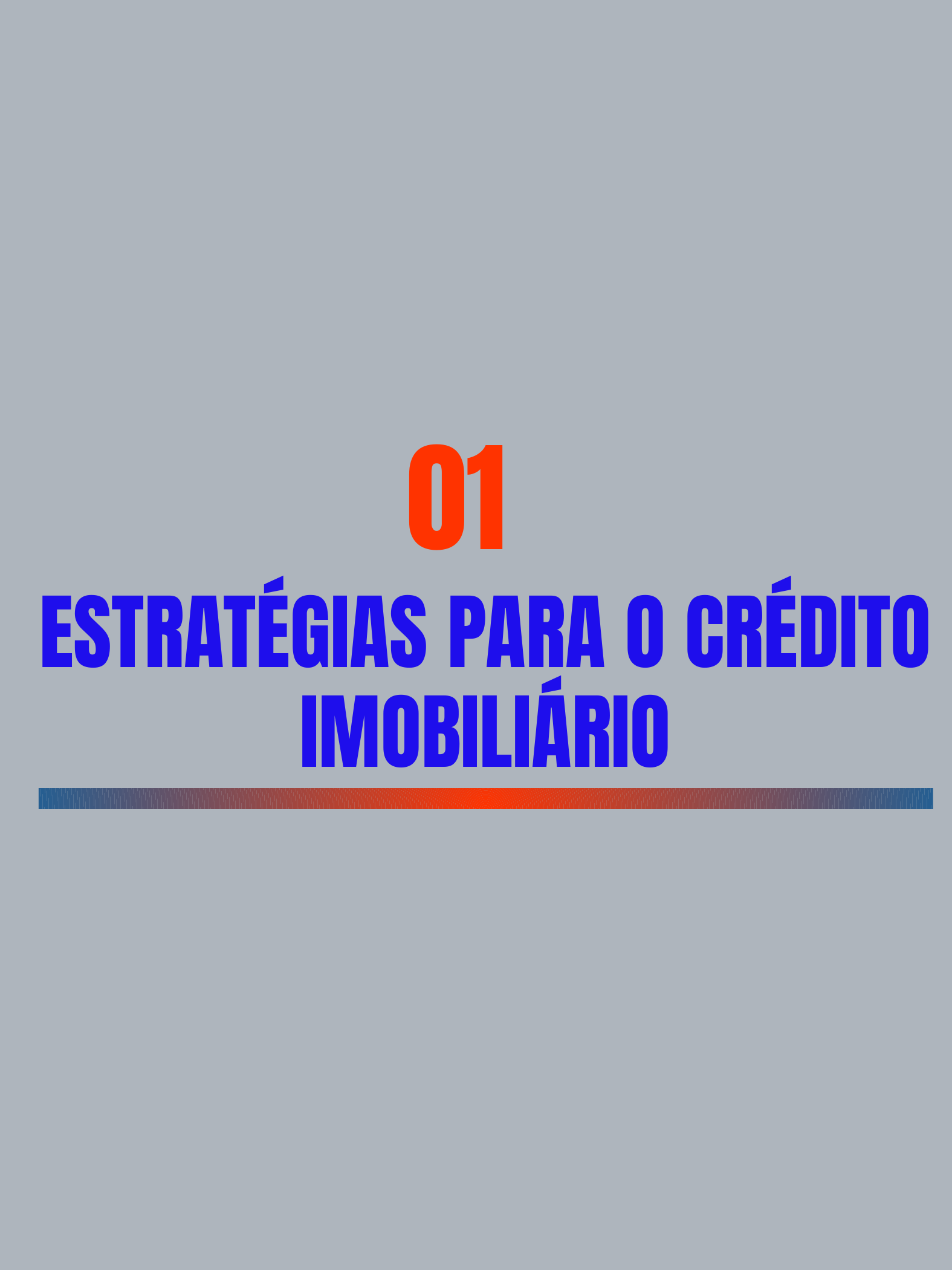

01
ESTRATÉGIAS PARA O CRÉDITO IMOBILIÁRIO

3